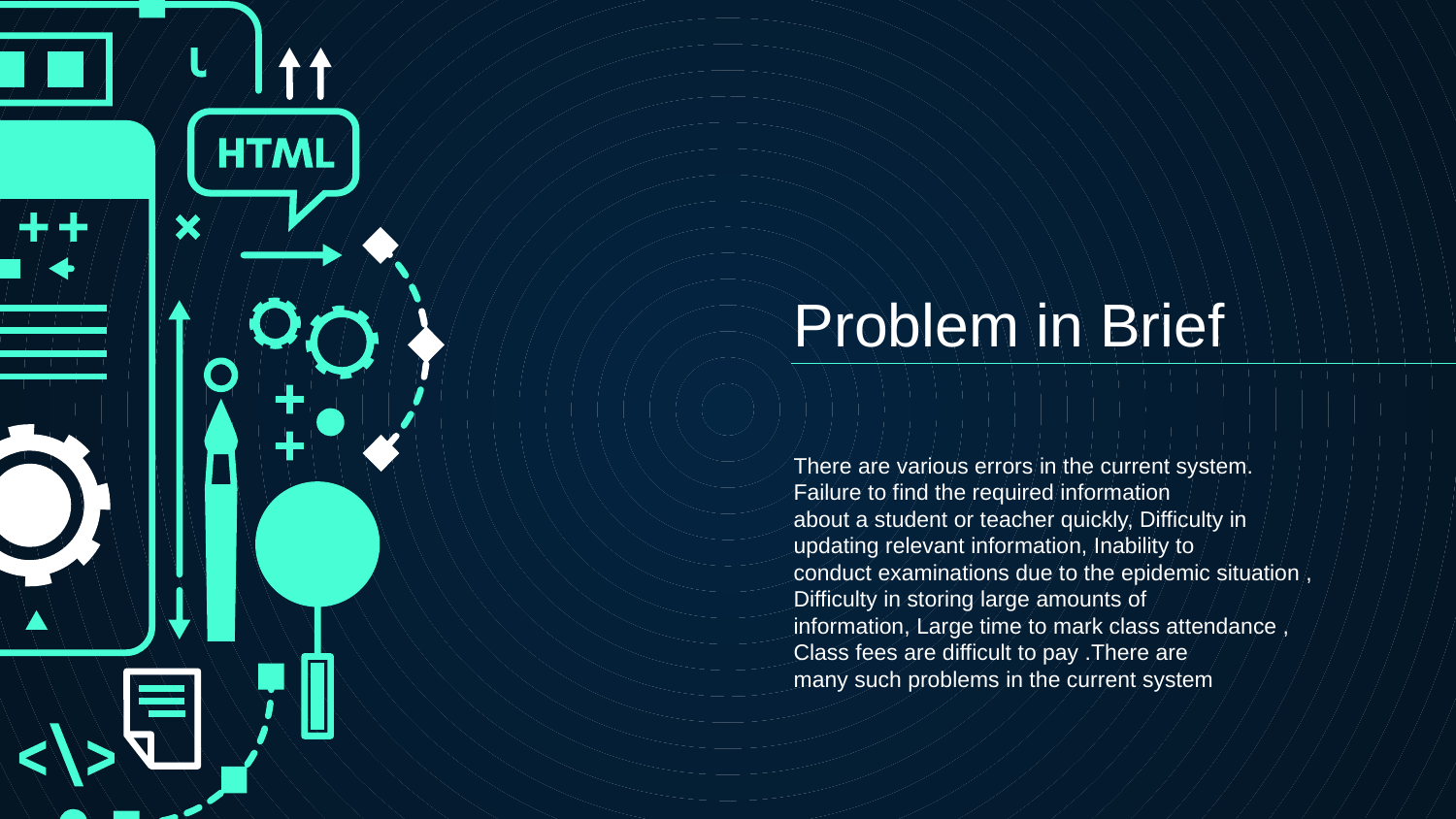

# Problem in Brief
There are various errors in the current system. Failure to find the required information
about a student or teacher quickly, Difficulty in updating relevant information, Inability to
conduct examinations due to the epidemic situation , Difficulty in storing large amounts of
information, Large time to mark class attendance , Class fees are difficult to pay .There are
many such problems in the current system